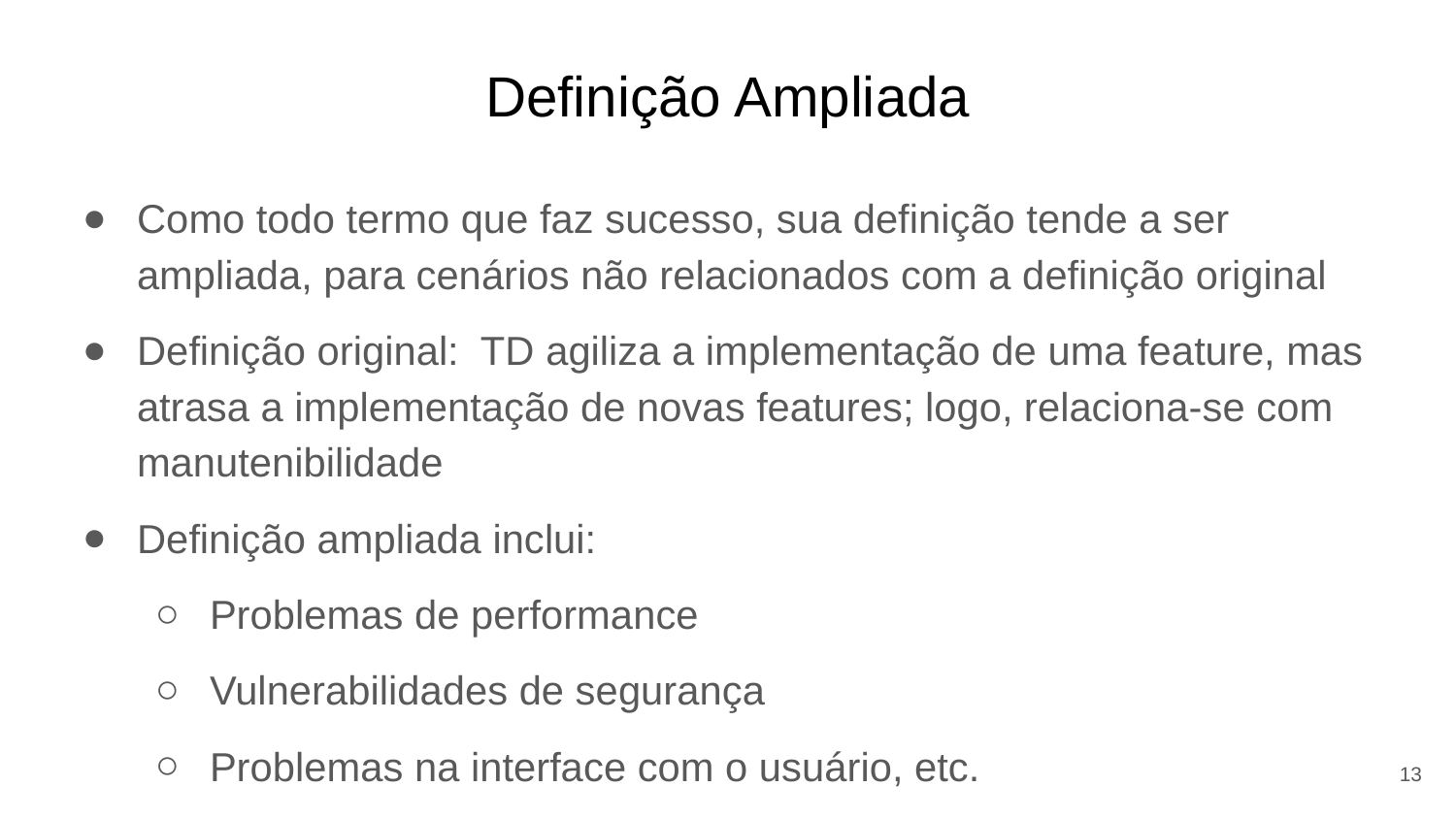

# Definição Ampliada
Como todo termo que faz sucesso, sua definição tende a ser ampliada, para cenários não relacionados com a definição original
Definição original:  TD agiliza a implementação de uma feature, mas atrasa a implementação de novas features; logo, relaciona-se com manutenibilidade
Definição ampliada inclui:
Problemas de performance
Vulnerabilidades de segurança
Problemas na interface com o usuário, etc.

13